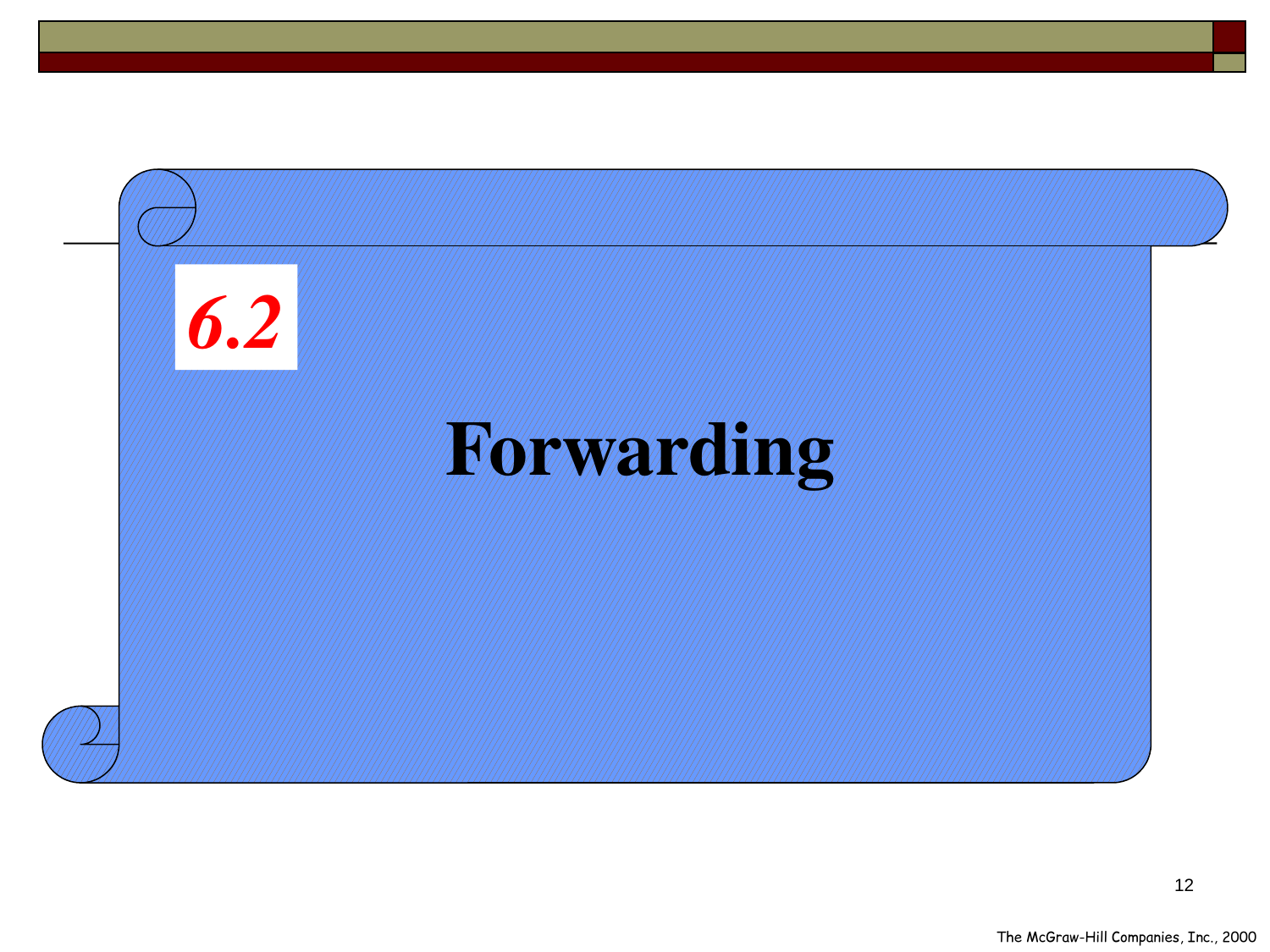

6.2
Forwarding
12
The McGraw-Hill Companies, Inc., 2000